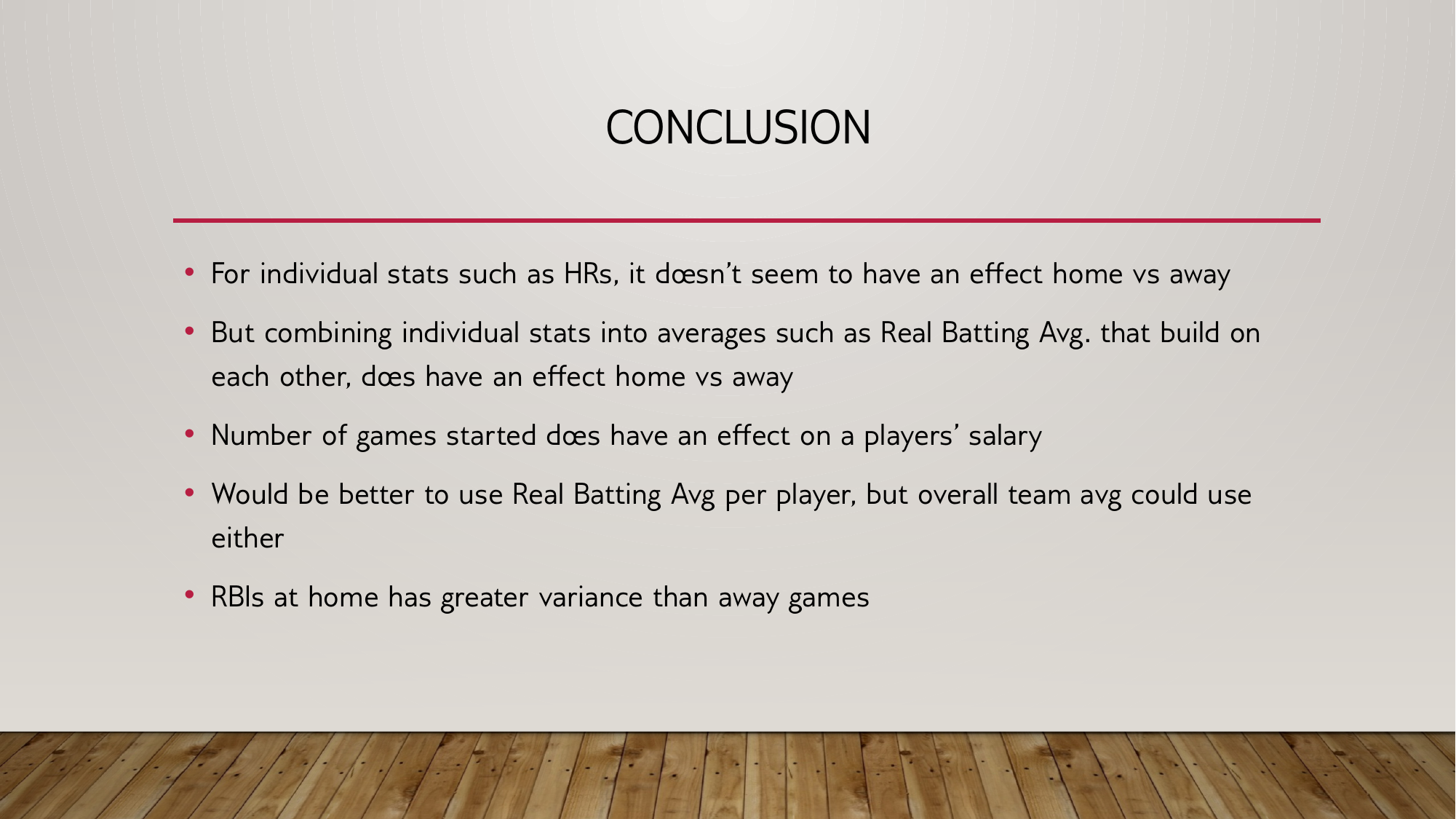

# Conclusion
For individual stats such as HRs, it doesn’t seem to have an effect home vs away
But combining individual stats into averages such as Real Batting Avg. that build on each other, does have an effect home vs away
Number of games started does have an effect on a players’ salary
Would be better to use Real Batting Avg per player, but overall team avg could use either
RBIs at home has greater variance than away games